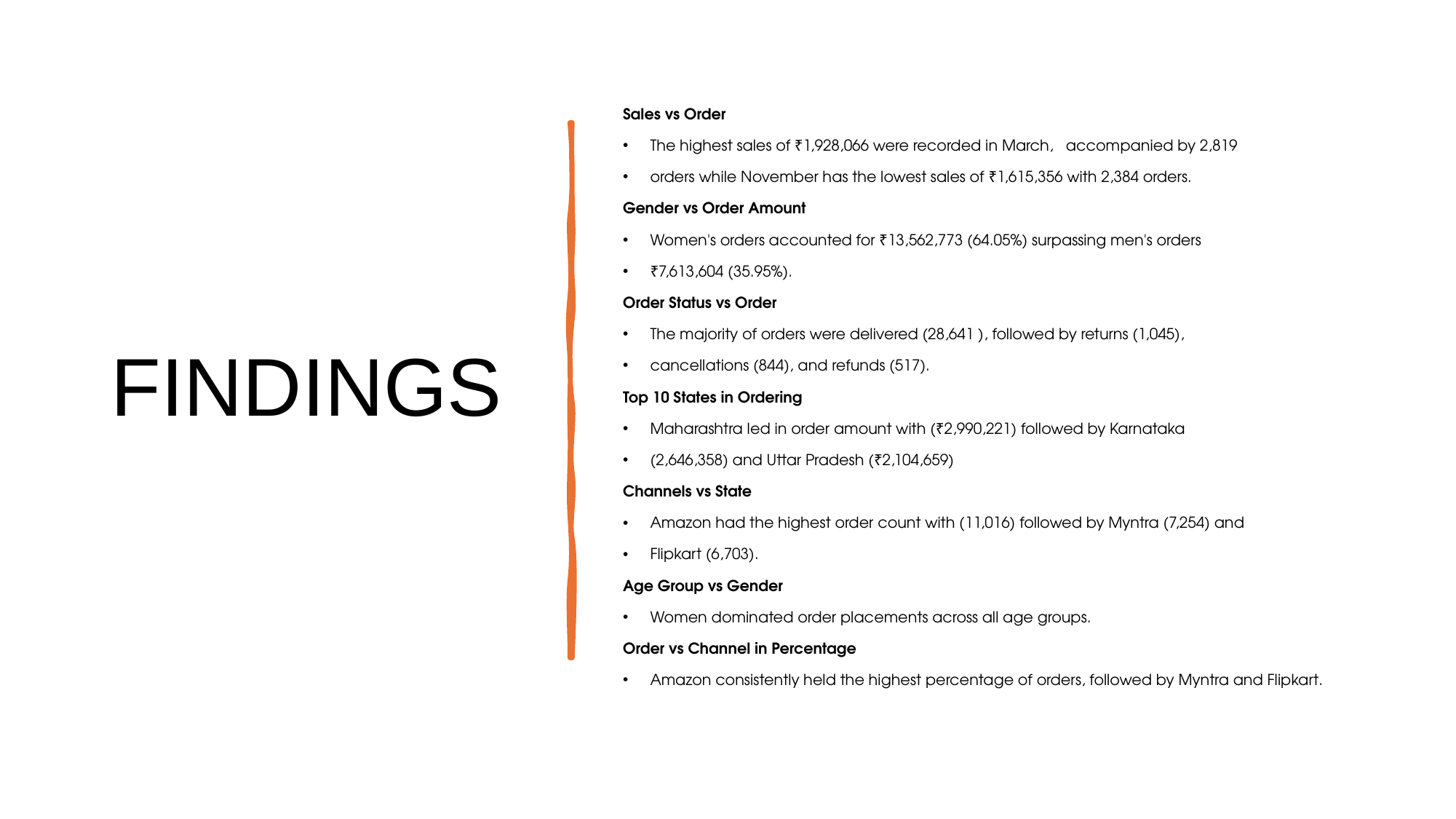

# FINDINGS
Sales vs Order
The highest sales of ₹1,928,066 were recorded in March,   accompanied by 2,819
orders while November has the lowest sales of ₹1,615,356 with 2,384 orders.
Gender vs Order Amount
Women's orders accounted for ₹13,562,773 (64.05%) surpassing men's orders
₹7,613,604 (35.95%).
Order Status vs Order
The majority of orders were delivered (28,641 ), followed by returns (1,045),
cancellations (844), and refunds (517).
Top 10 States in Ordering
Maharashtra led in order amount with (₹2,990,221) followed by Karnataka
(2,646,358) and Uttar Pradesh (₹2,104,659)
Channels vs State
Amazon had the highest order count with (11,016) followed by Myntra (7,254) and
Flipkart (6,703).
Age Group vs Gender
Women dominated order placements across all age groups.
Order vs Channel in Percentage
Amazon consistently held the highest percentage of orders, followed by Myntra and Flipkart.